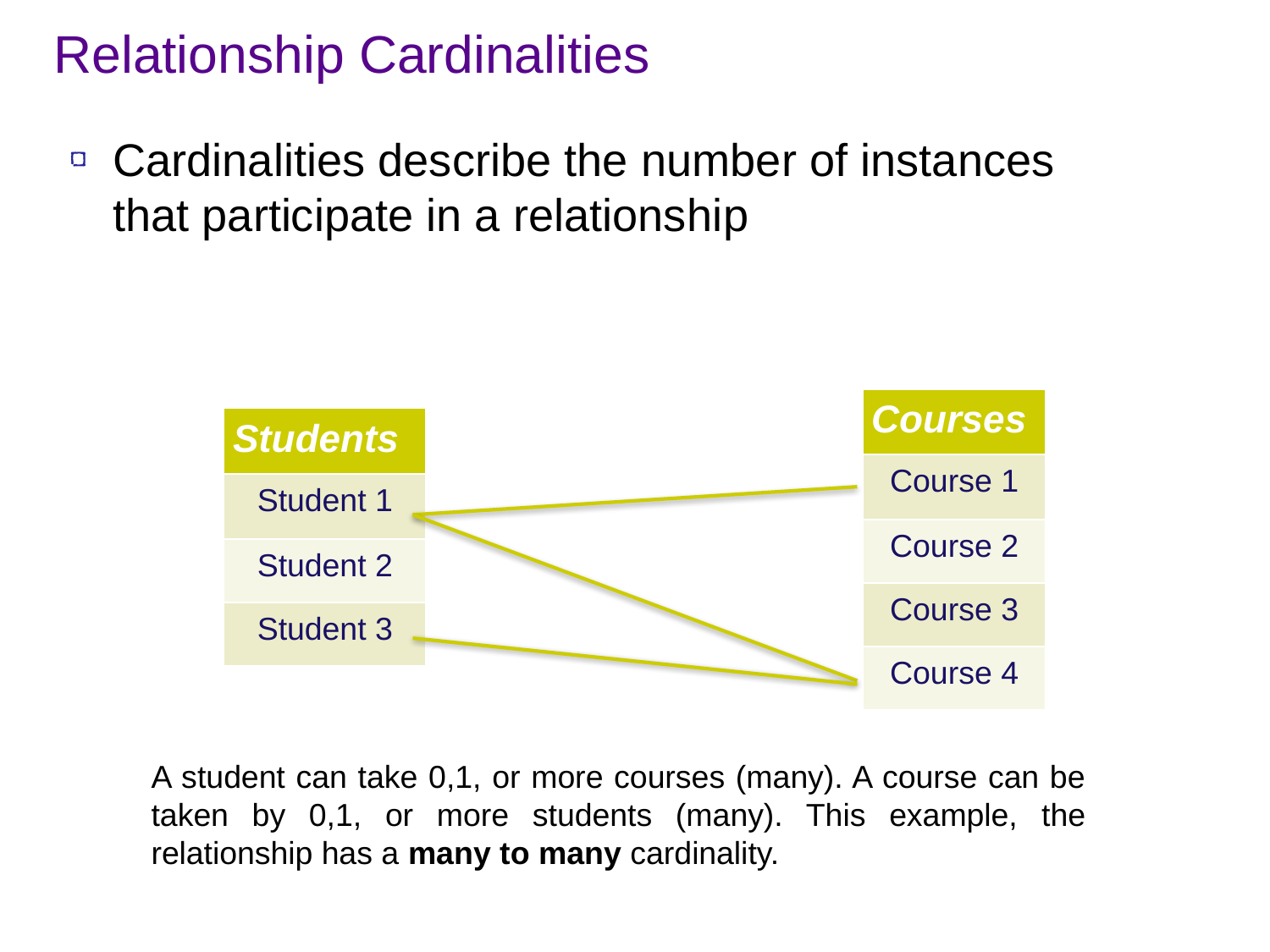

Relationship Cardinalities
Cardinalities describe the number of instances that participate in a relationship
| Courses |
| --- |
| Course 1 |
| Course 2 |
| Course 3 |
| Course 4 |
| Students |
| --- |
| Student 1 |
| Student 2 |
| Student 3 |

A student can take 0,1, or more courses (many). A course can be taken by 0,1, or more students (many). This example, the relationship has a many to many cardinality.